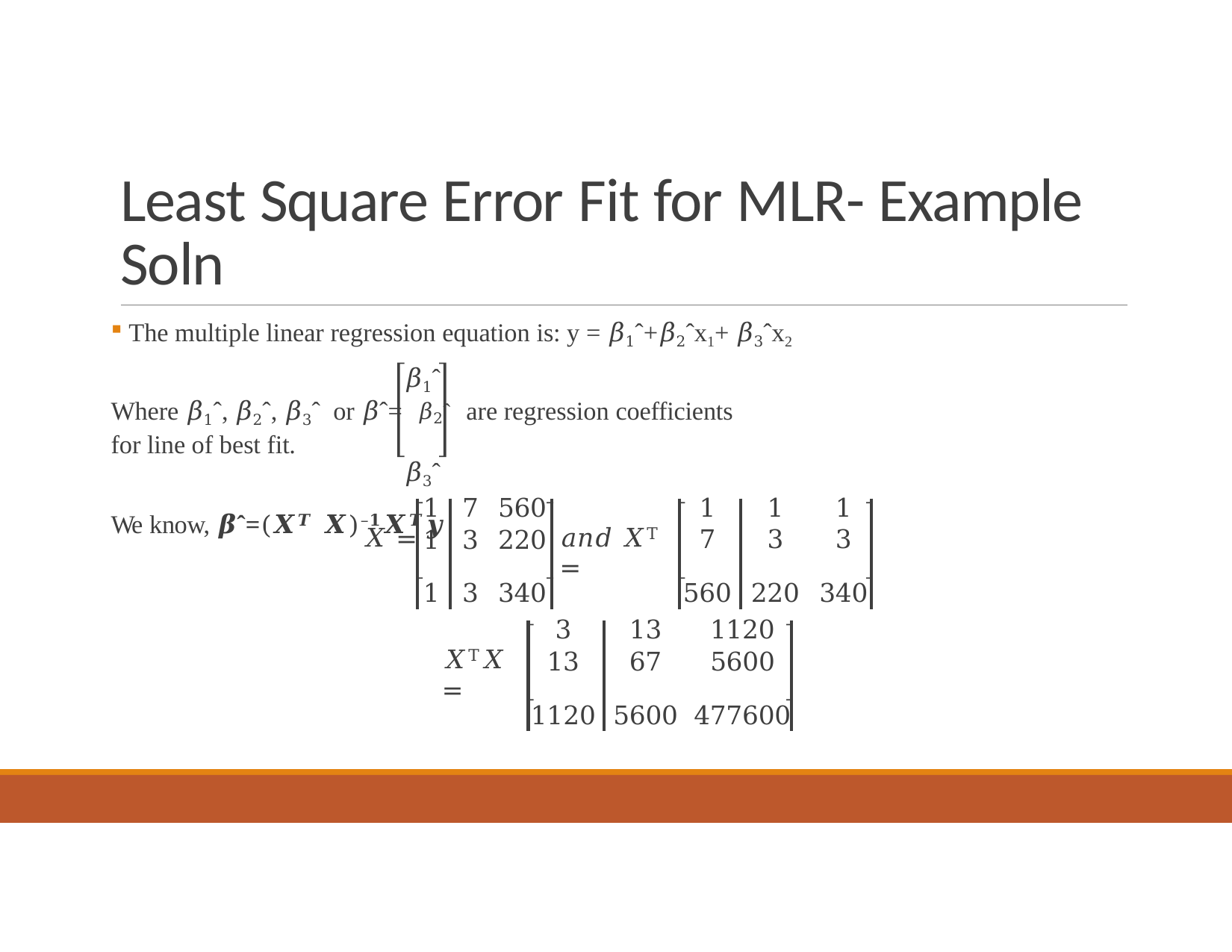

# Least Square Error Fit for MLR- Example  Soln
The multiple linear regression equation is: y = 𝛽1ˆ+𝛽2ˆx1+ 𝛽3ˆx2
𝛽1ˆ
Where 𝛽1ˆ, 𝛽2ˆ, 𝛽3ˆ or 𝛽ˆ= 𝛽2ˆ	are regression coefficients for line of best fit.
𝛽3ˆ
We know, 𝜷ˆ=(𝑿𝑻 𝑿)–𝟏𝑿𝑻𝒚

|  | 1 | 7 | 560 |  | 1 | 1 | 1 |
| --- | --- | --- | --- | --- | --- | --- | --- |
| 𝑋 = | 1 | 3 | 220 | 𝑎𝑛𝑑 𝑋T = | 7 | 3 | 3 |
|  | 1 | 3 | 340 |  | 560 | 220 | 340 |

|  | 3 | 13 | 1120 |
| --- | --- | --- | --- |
| 𝑋T𝑋 = | 13 | 67 | 5600 |
|  | 1120 | 5600 | 477600 |